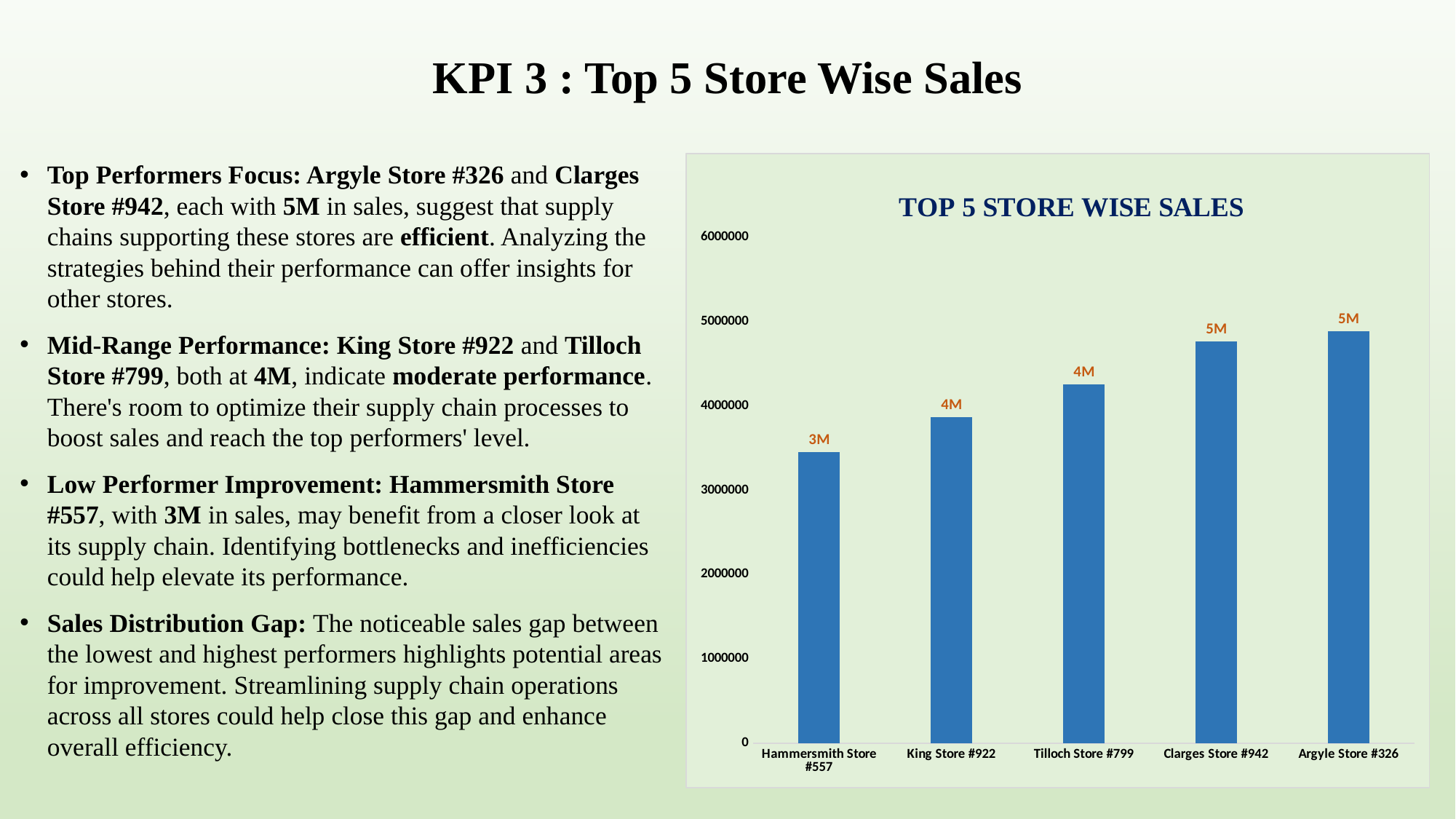

# KPI 3 : Top 5 Store Wise Sales
Top Performers Focus: Argyle Store #326 and Clarges Store #942, each with 5M in sales, suggest that supply chains supporting these stores are efficient. Analyzing the strategies behind their performance can offer insights for other stores.
Mid-Range Performance: King Store #922 and Tilloch Store #799, both at 4M, indicate moderate performance. There's room to optimize their supply chain processes to boost sales and reach the top performers' level.
Low Performer Improvement: Hammersmith Store #557, with 3M in sales, may benefit from a closer look at its supply chain. Identifying bottlenecks and inefficiencies could help elevate its performance.
Sales Distribution Gap: The noticeable sales gap between the lowest and highest performers highlights potential areas for improvement. Streamlining supply chain operations across all stores could help close this gap and enhance overall efficiency.

### Chart: TOP 5 STORE WISE SALES

| Category | Total |
|---|---|
| Hammersmith Store #557 | 3456476.0 |
| King Store #922 | 3863892.0 |
| Tilloch Store #799 | 4259437.0 |
| Clarges Store #942 | 4764310.5 |
| Argyle Store #326 | 4882155.0 |